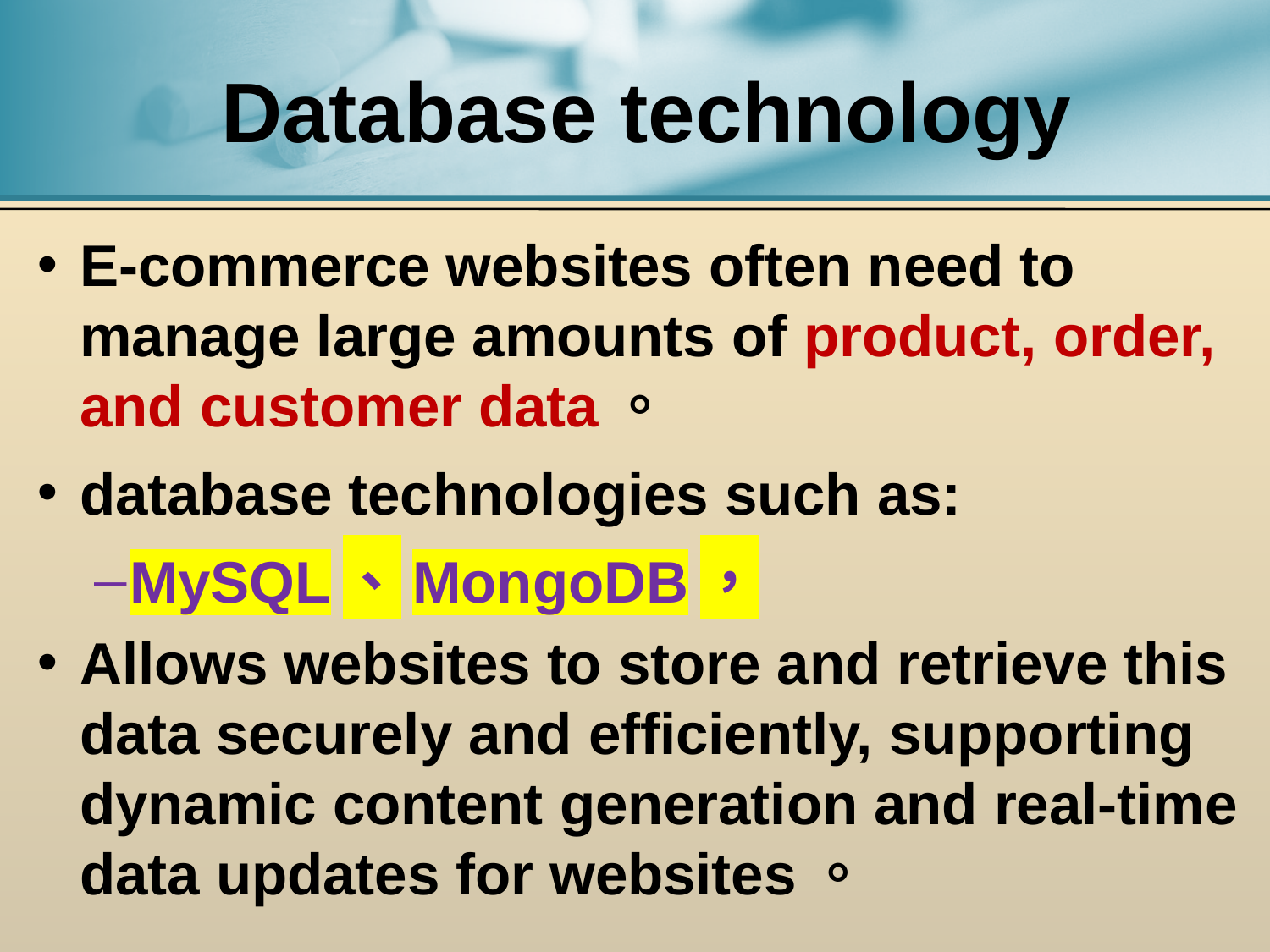

# Database technology
E-commerce websites often need to manage large amounts of product, order, and customer data。
database technologies such as:
MySQL、MongoDB，
Allows websites to store and retrieve this data securely and efficiently, supporting dynamic content generation and real-time data updates for websites。